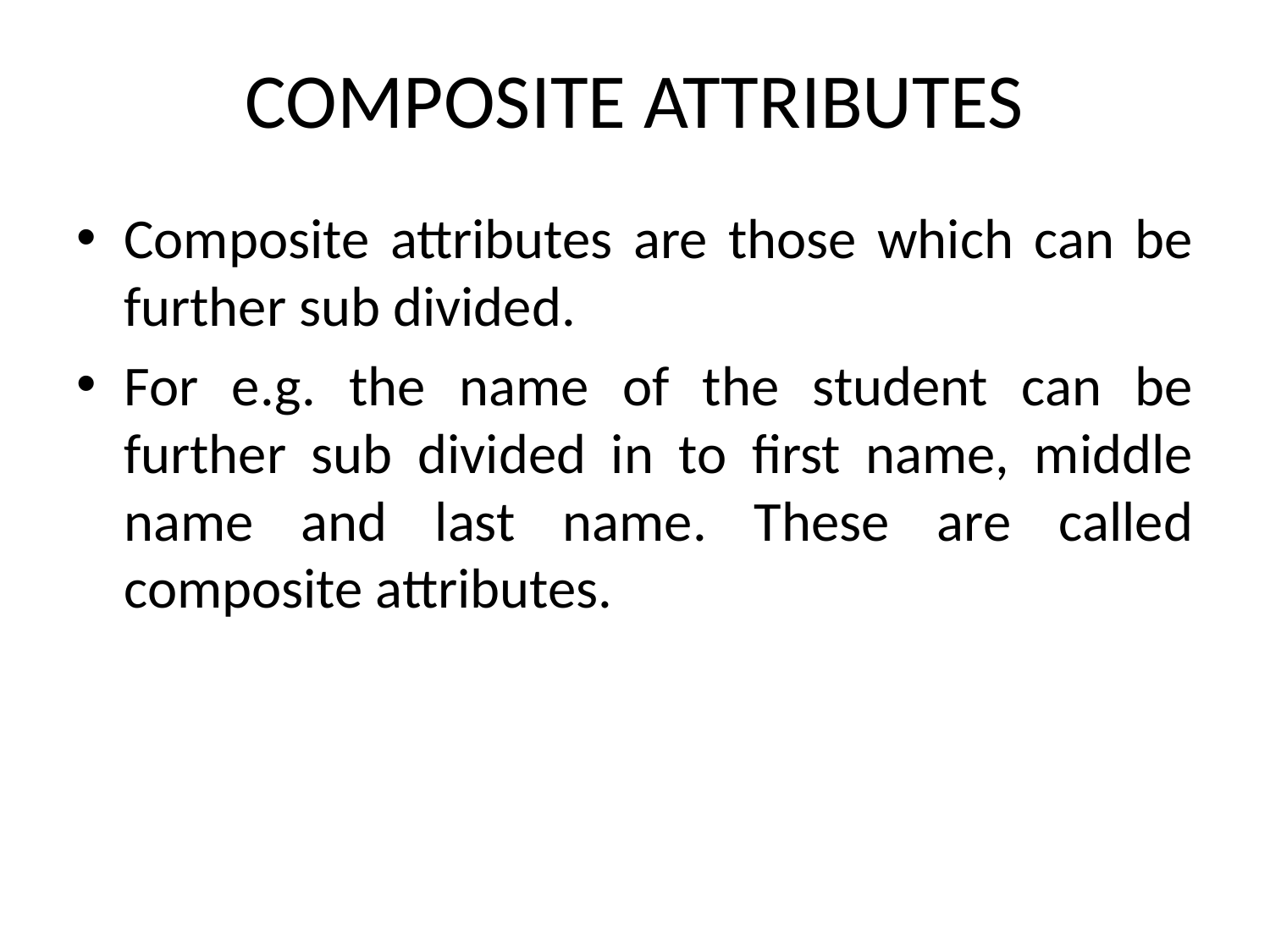

# COMPOSITE ATTRIBUTES
Composite attributes are those which can be further sub divided.
For e.g. the name of the student can be further sub divided in to first name, middle name and last name. These are called composite attributes.